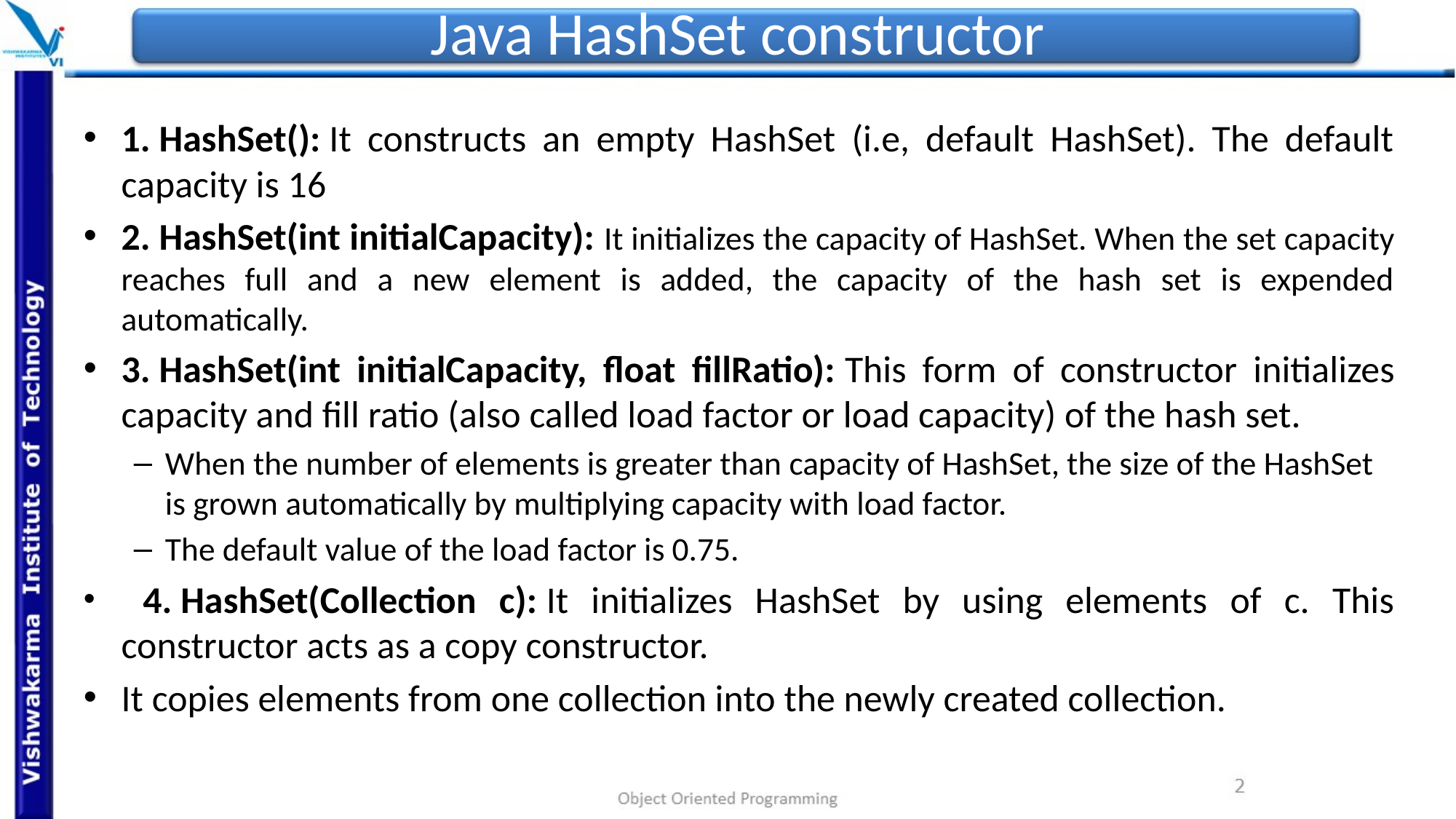

# Java HashSet constructor
1. HashSet(): It constructs an empty HashSet (i.e, default HashSet). The default capacity is 16
2. HashSet(int initialCapacity): It initializes the capacity of HashSet. When the set capacity reaches full and a new element is added, the capacity of the hash set is expended automatically.
3. HashSet(int initialCapacity, float fillRatio): This form of constructor initializes capacity and fill ratio (also called load factor or load capacity) of the hash set.
When the number of elements is greater than capacity of HashSet, the size of the HashSet is grown automatically by multiplying capacity with load factor.
The default value of the load factor is 0.75.
 4. HashSet(Collection c): It initializes HashSet by using elements of c. This constructor acts as a copy constructor.
It copies elements from one collection into the newly created collection.